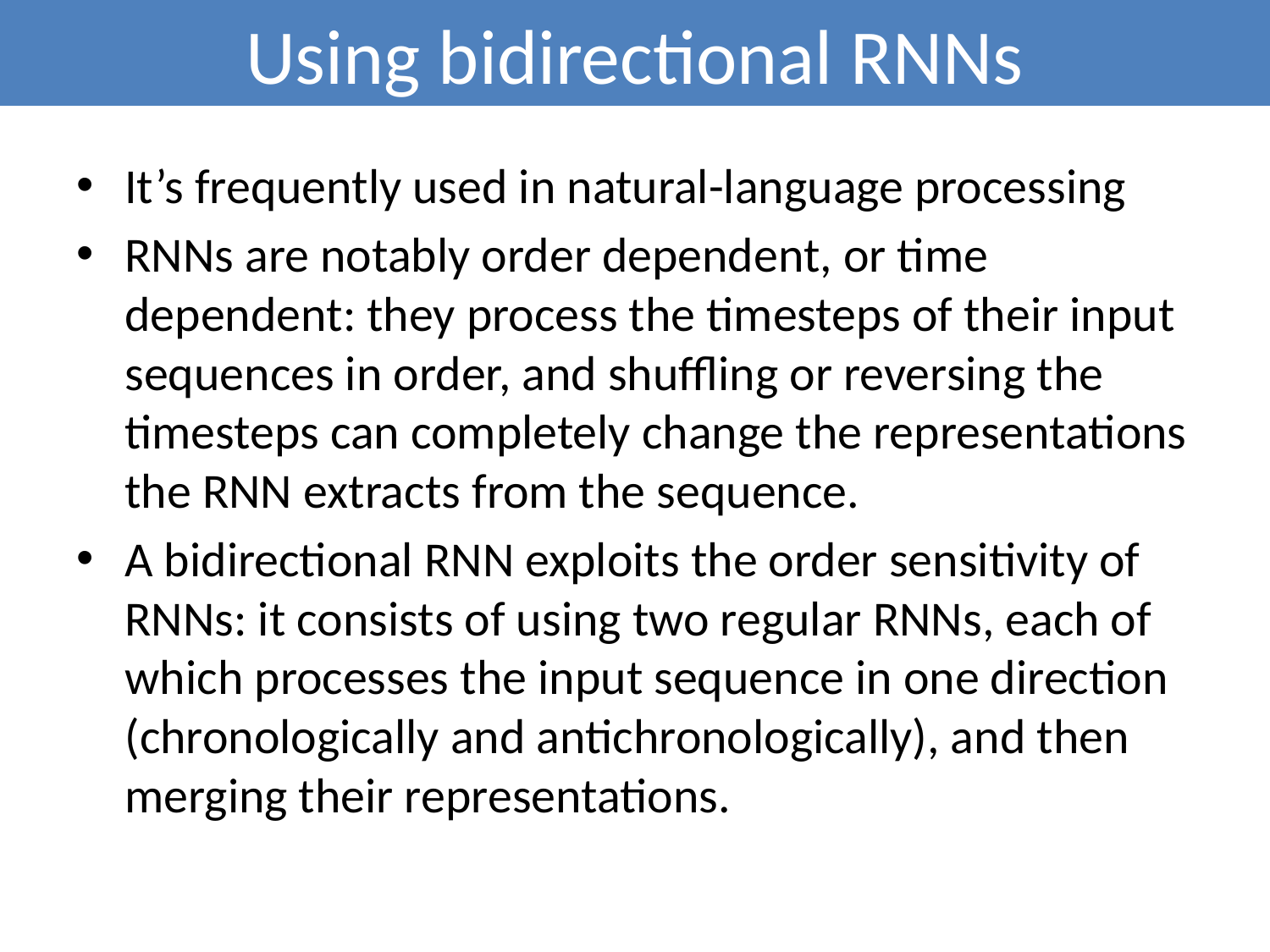

# Using bidirectional RNNs
It’s frequently used in natural-language processing
RNNs are notably order dependent, or time dependent: they process the timesteps of their input sequences in order, and shuffling or reversing the timesteps can completely change the representations the RNN extracts from the sequence.
A bidirectional RNN exploits the order sensitivity of RNNs: it consists of using two regular RNNs, each of which processes the input sequence in one direction (chronologically and antichronologically), and then merging their representations.